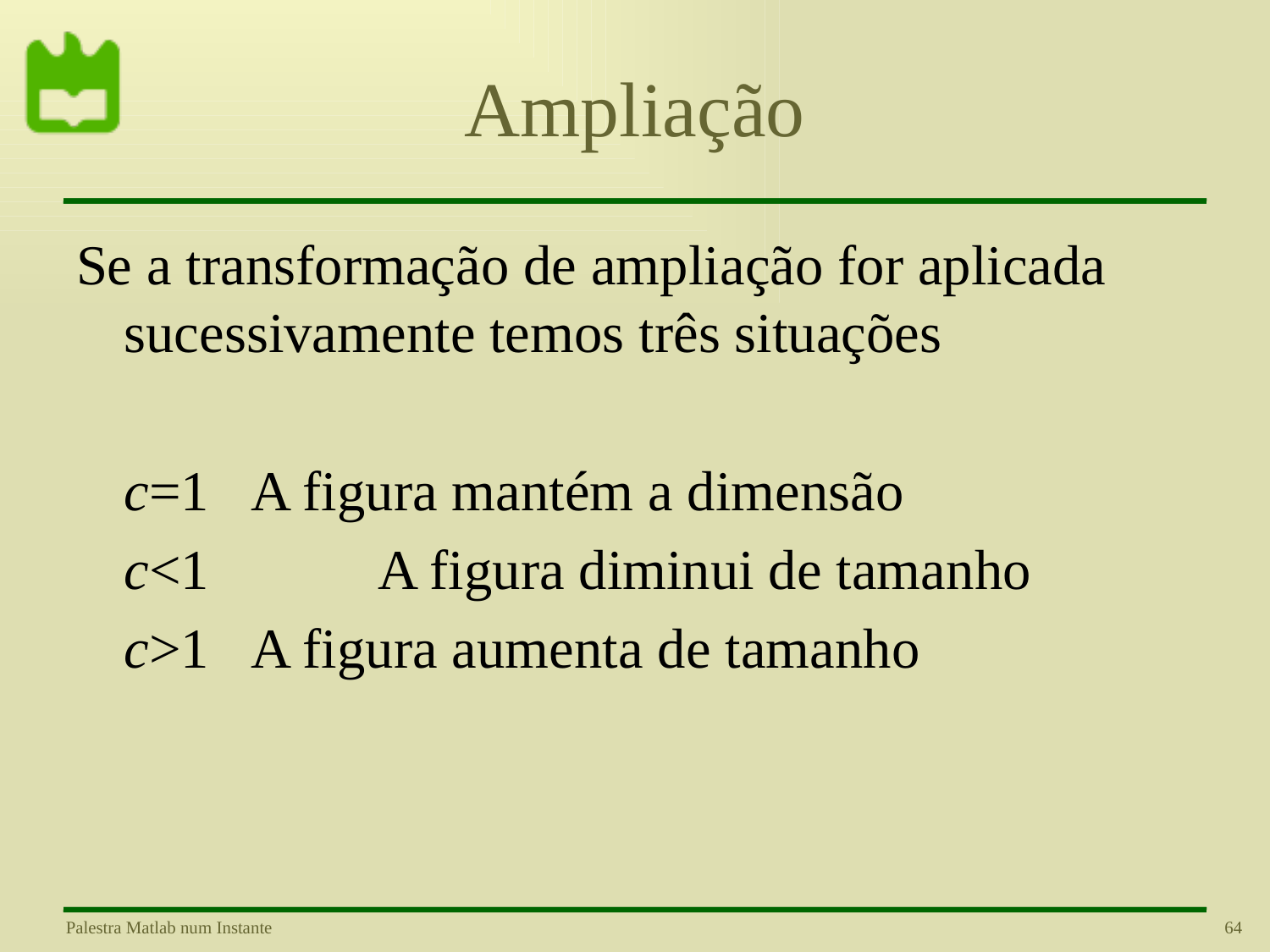

# Ampliação
Se a transformação de ampliação for aplicada sucessivamente temos três situações

	c=1	A figura mantém a dimensão
	c<1   	A figura diminui de tamanho
	c>1	A figura aumenta de tamanho